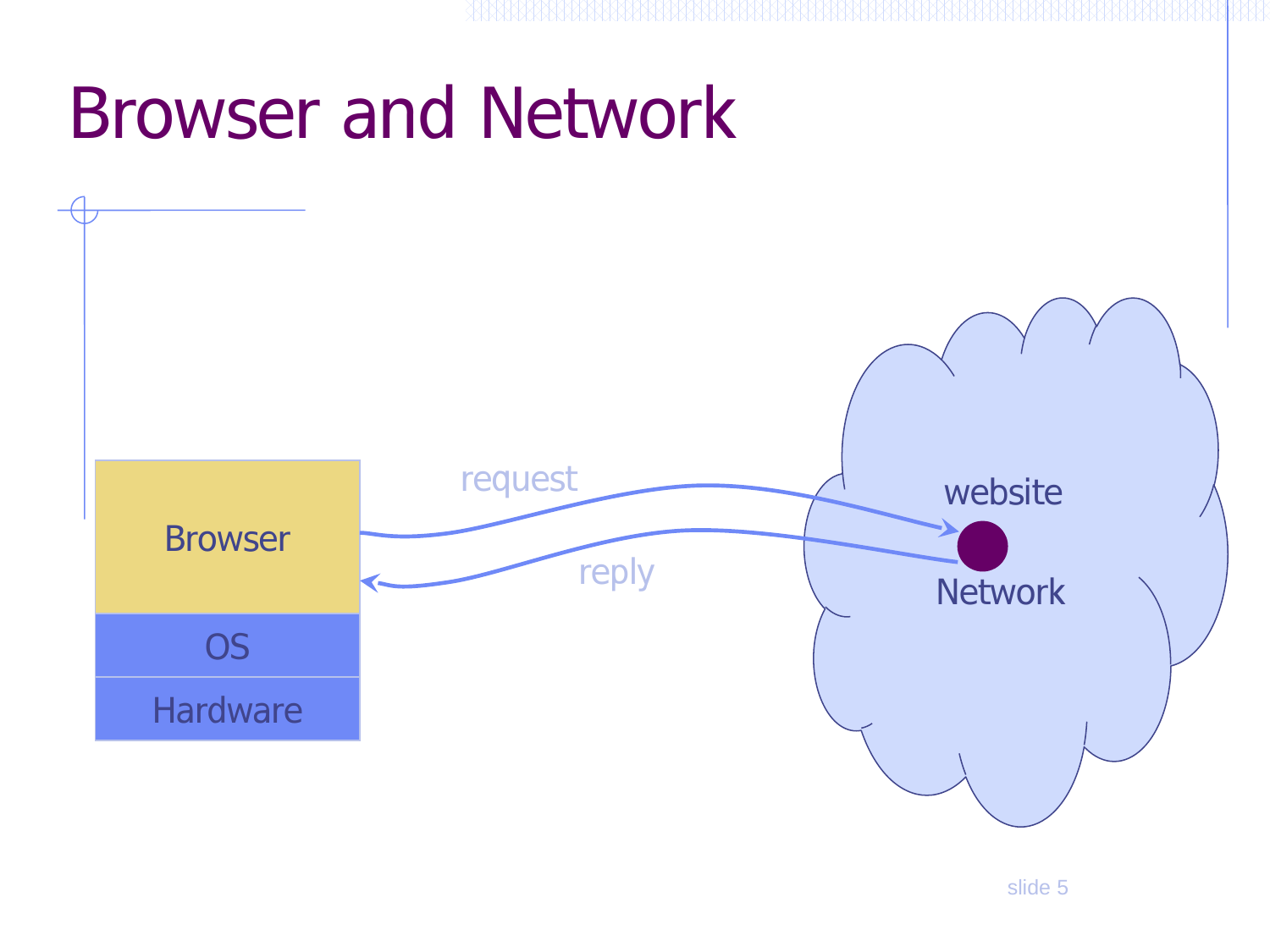

# Browser and Network

Network
request
Browser
website

reply
OS

Hardware
slide 5